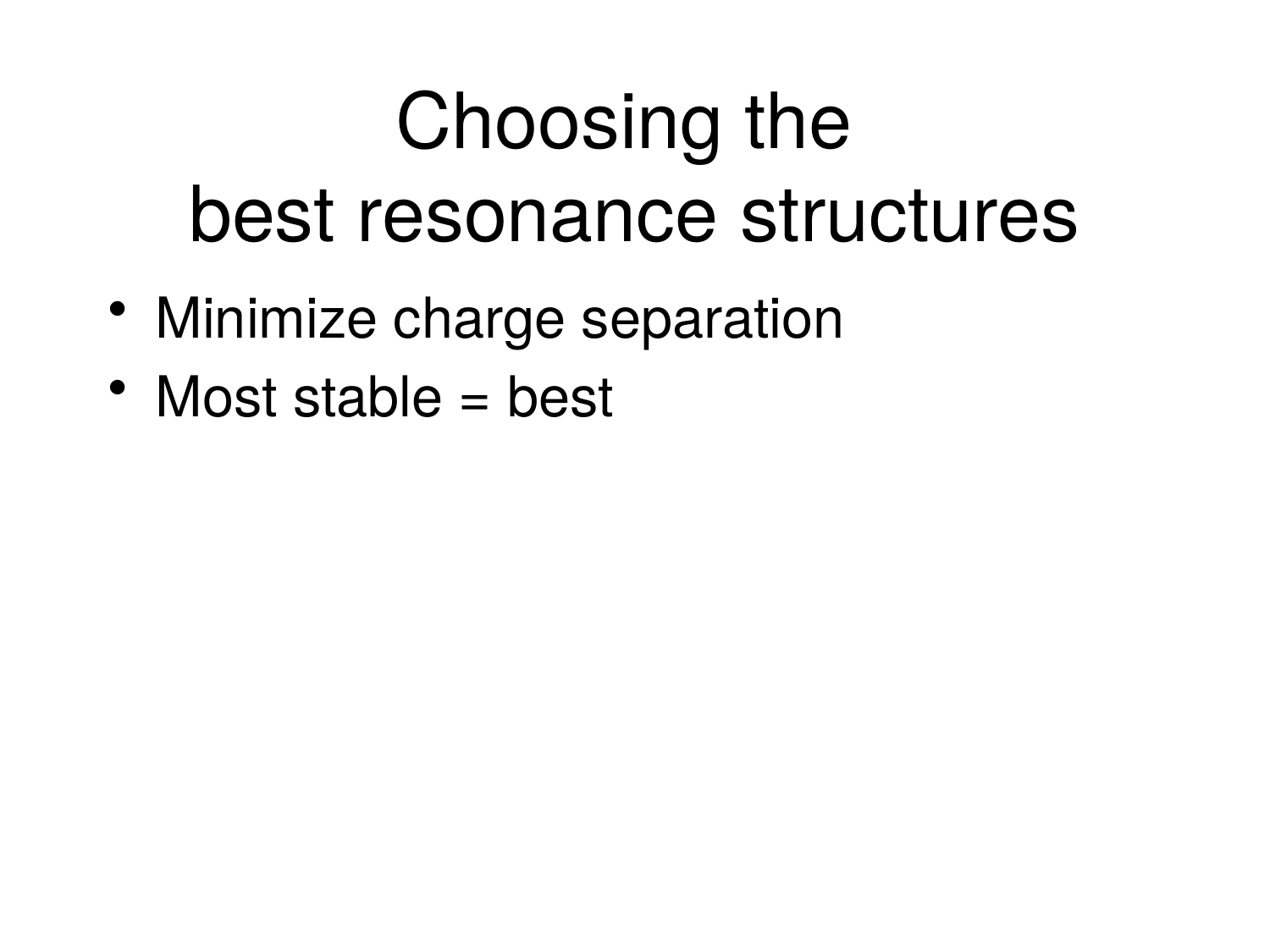

# Choosing the best resonance structures
Minimize charge separation
Most stable = best